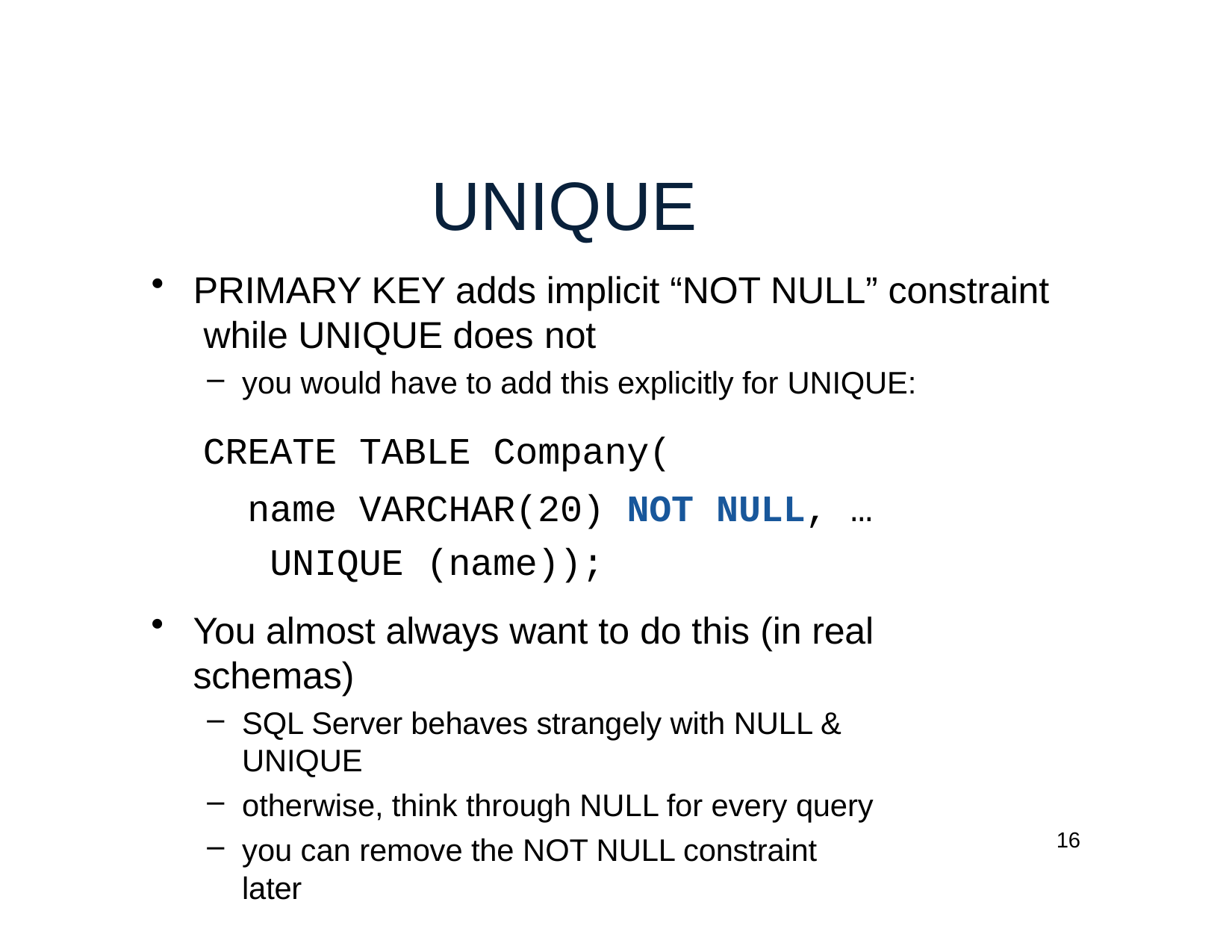

# UNIQUE
PRIMARY KEY adds implicit “NOT NULL” constraint  while UNIQUE does not
you would have to add this explicitly for UNIQUE:
CREATE TABLE Company(
name VARCHAR(20) NOT NULL, …  UNIQUE (name));
You almost always want to do this (in real schemas)
SQL Server behaves strangely with NULL & UNIQUE
otherwise, think through NULL for every query
you can remove the NOT NULL constraint later
16